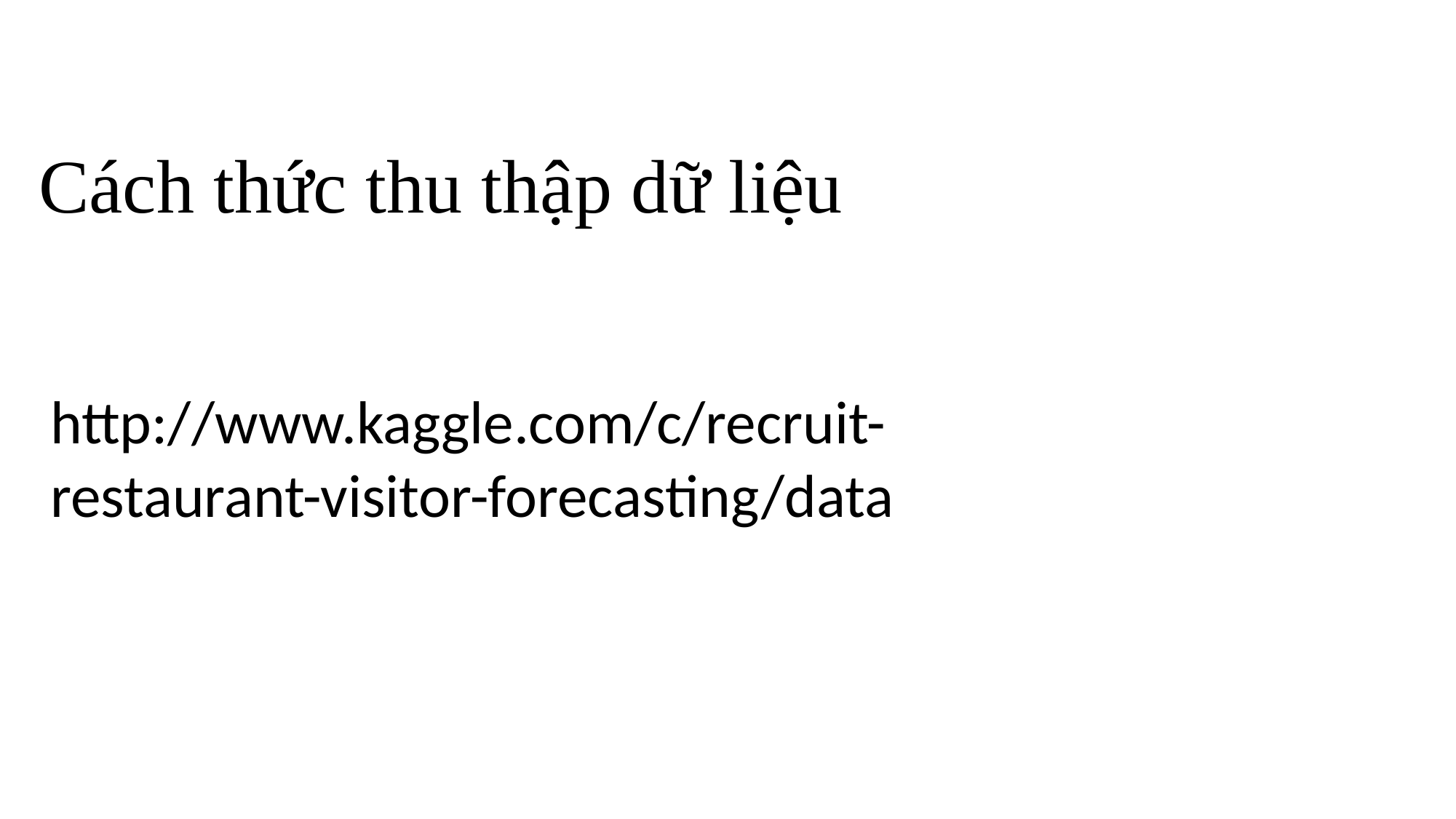

Cách thức thu thập dữ liệu
http://www.kaggle.com/c/recruit-restaurant-visitor-forecasting/data